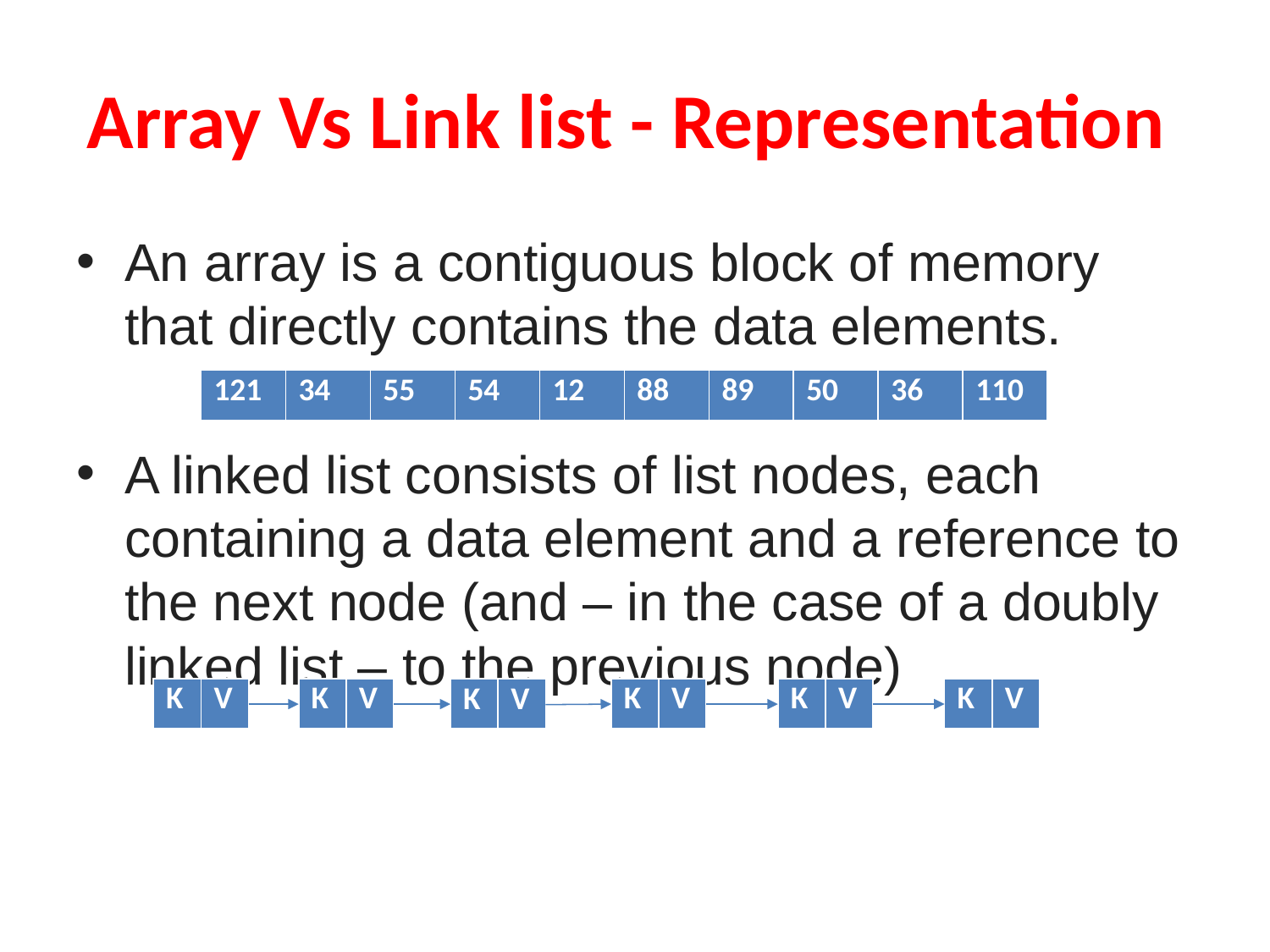

# Array Vs Link list - Representation
An array is a contiguous block of memory that directly contains the data elements.

A linked list consists of list nodes, each containing a data element and a reference to the next node (and – in the case of a doubly linked list – to the previous node)

| 121 | 34 | 55 | 54 | 12 | 88 | 89 | 50 | 36 | 110 |
| --- | --- | --- | --- | --- | --- | --- | --- | --- | --- |
| K | V |
| --- | --- |
| K | V |
| --- | --- |
| K | V |
| --- | --- |
| K | V |
| --- | --- |
| K | V |
| --- | --- |
| K | V |
| --- | --- |